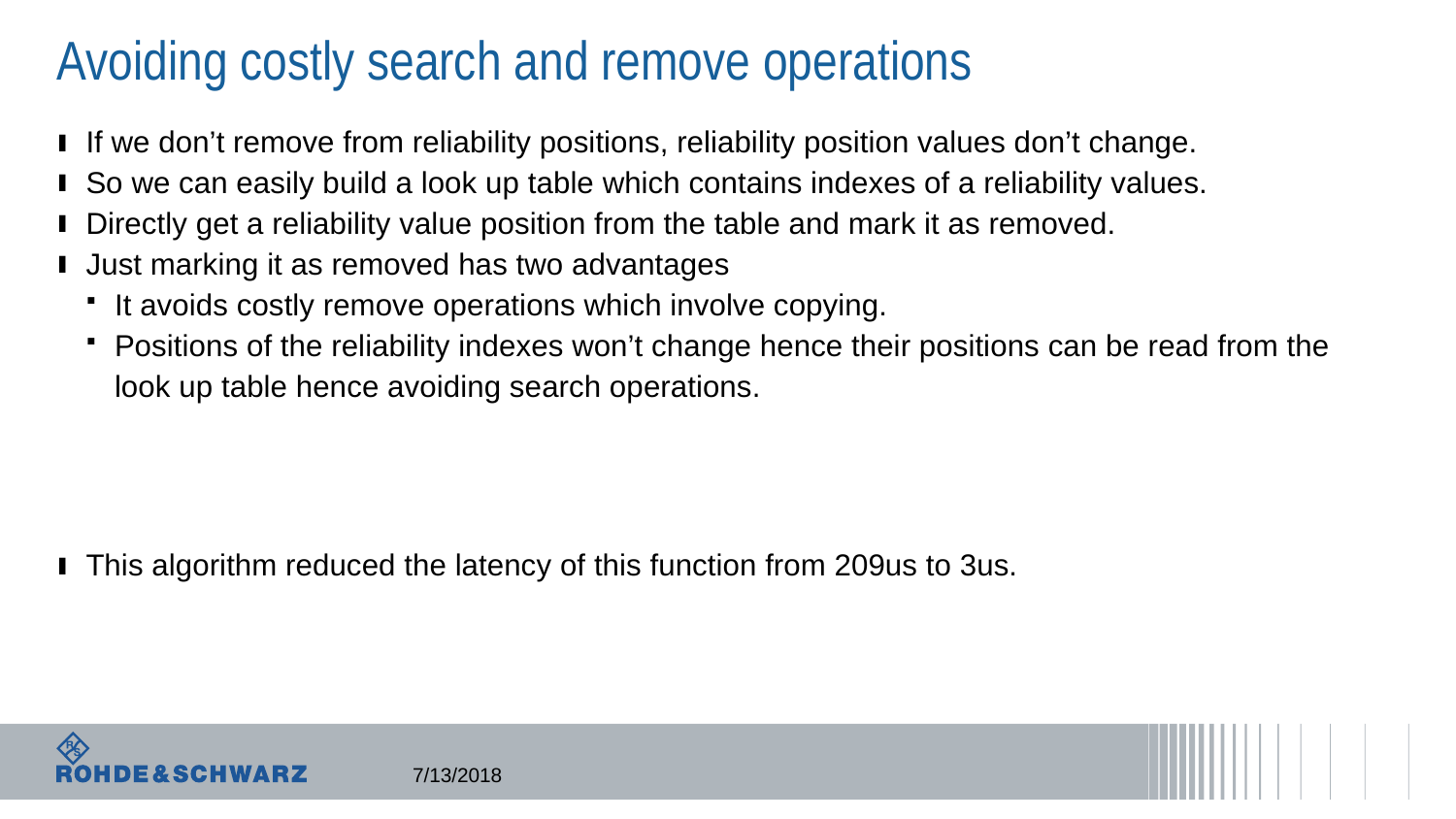

# Avoiding costly search and remove operations
If we don’t remove from reliability positions, reliability position values don’t change.
So we can easily build a look up table which contains indexes of a reliability values.
Directly get a reliability value position from the table and mark it as removed.
Just marking it as removed has two advantages
It avoids costly remove operations which involve copying.
Positions of the reliability indexes won’t change hence their positions can be read from the look up table hence avoiding search operations.

This algorithm reduced the latency of this function from 209us to 3us.

7/13/2018